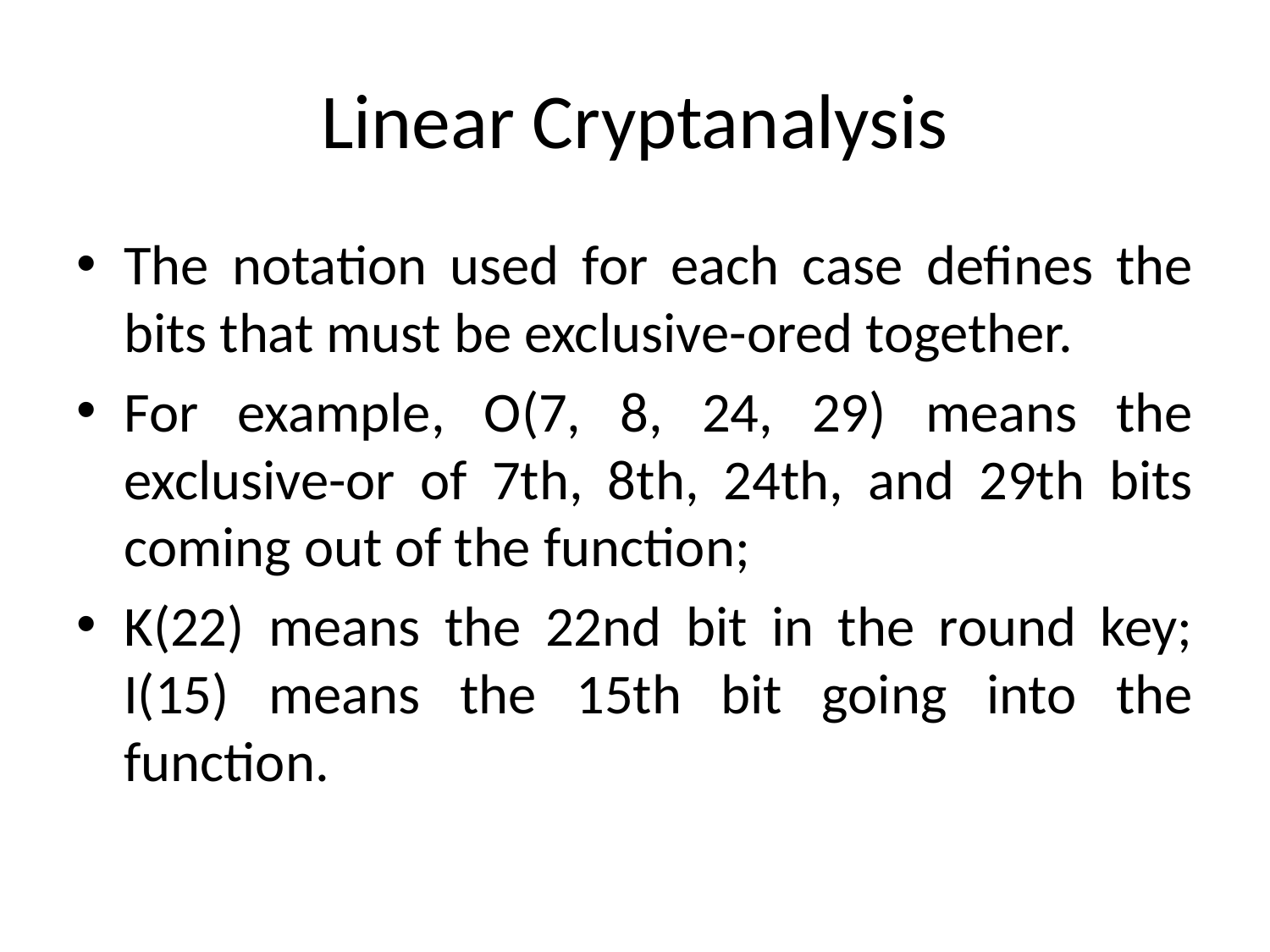

# Linear Cryptanalysis
The notation used for each case defines the bits that must be exclusive-ored together.
For example, O(7, 8, 24, 29) means the exclusive-or of 7th, 8th, 24th, and 29th bits coming out of the function;
K(22) means the 22nd bit in the round key; I(15) means the 15th bit going into the function.